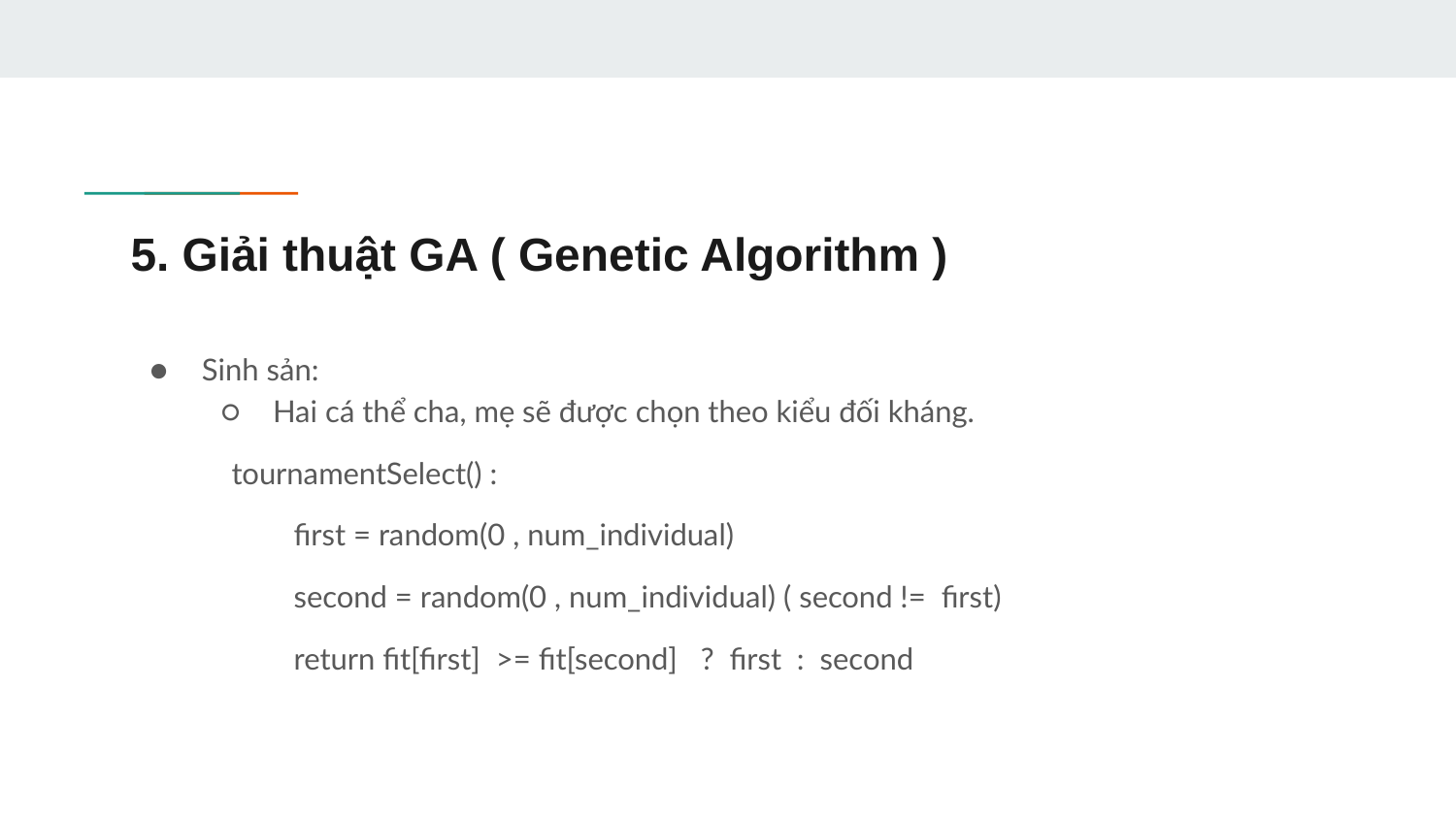

# 5. Giải thuật GA ( Genetic Algorithm )
Sinh sản:
Hai cá thể cha, mẹ sẽ được chọn theo kiểu đối kháng.
             tournamentSelect() :
                     first = random(0 , num_individual)
                     second = random(0 , num_individual) ( second !=  first)
                     return fit[first]  >= fit[second]   ?  first  :  second